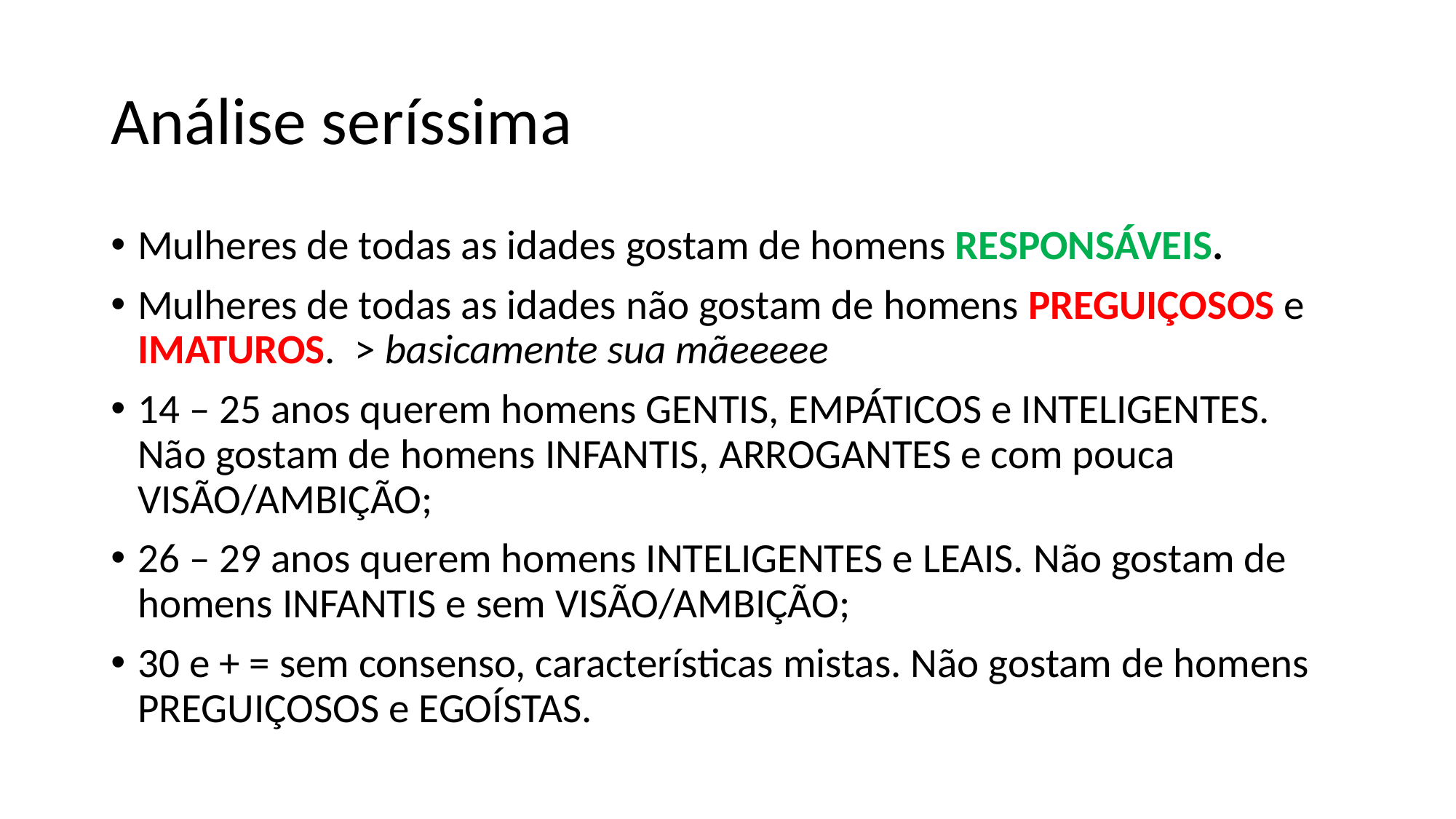

# Análise seríssima
Mulheres de todas as idades gostam de homens RESPONSÁVEIS.
Mulheres de todas as idades não gostam de homens PREGUIÇOSOS e IMATUROS.  > basicamente sua mãeeeee
14 – 25 anos querem homens GENTIS, EMPÁTICOS e INTELIGENTES. Não gostam de homens INFANTIS, ARROGANTES e com pouca VISÃO/AMBIÇÃO;
26 – 29 anos querem homens INTELIGENTES e LEAIS. Não gostam de homens INFANTIS e sem VISÃO/AMBIÇÃO;
30 e + = sem consenso, características mistas. Não gostam de homens PREGUIÇOSOS e EGOÍSTAS.